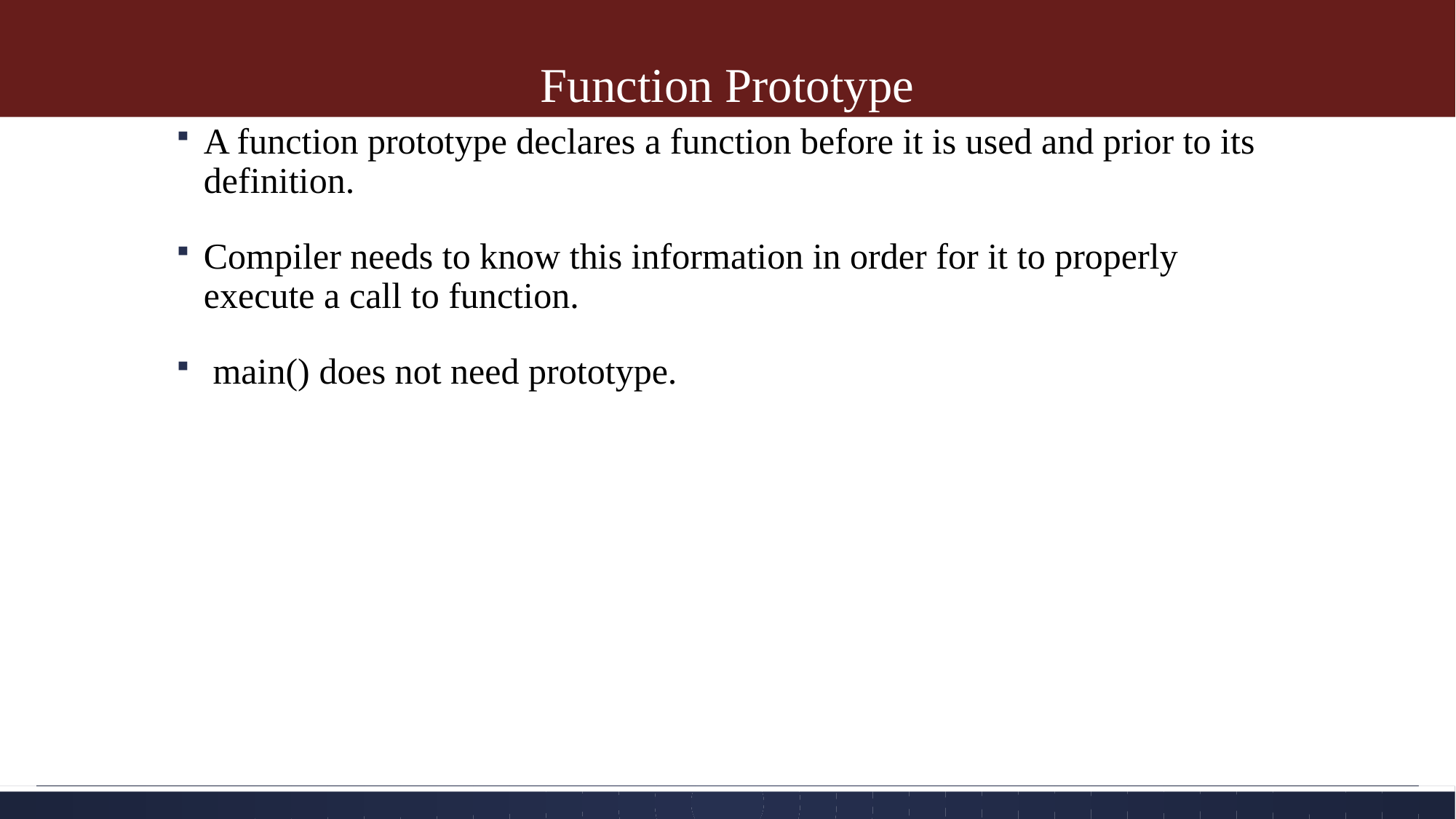

# Function Prototype
A function prototype declares a function before it is used and prior to its definition.
Compiler needs to know this information in order for it to properly execute a call to function.
 main() does not need prototype.